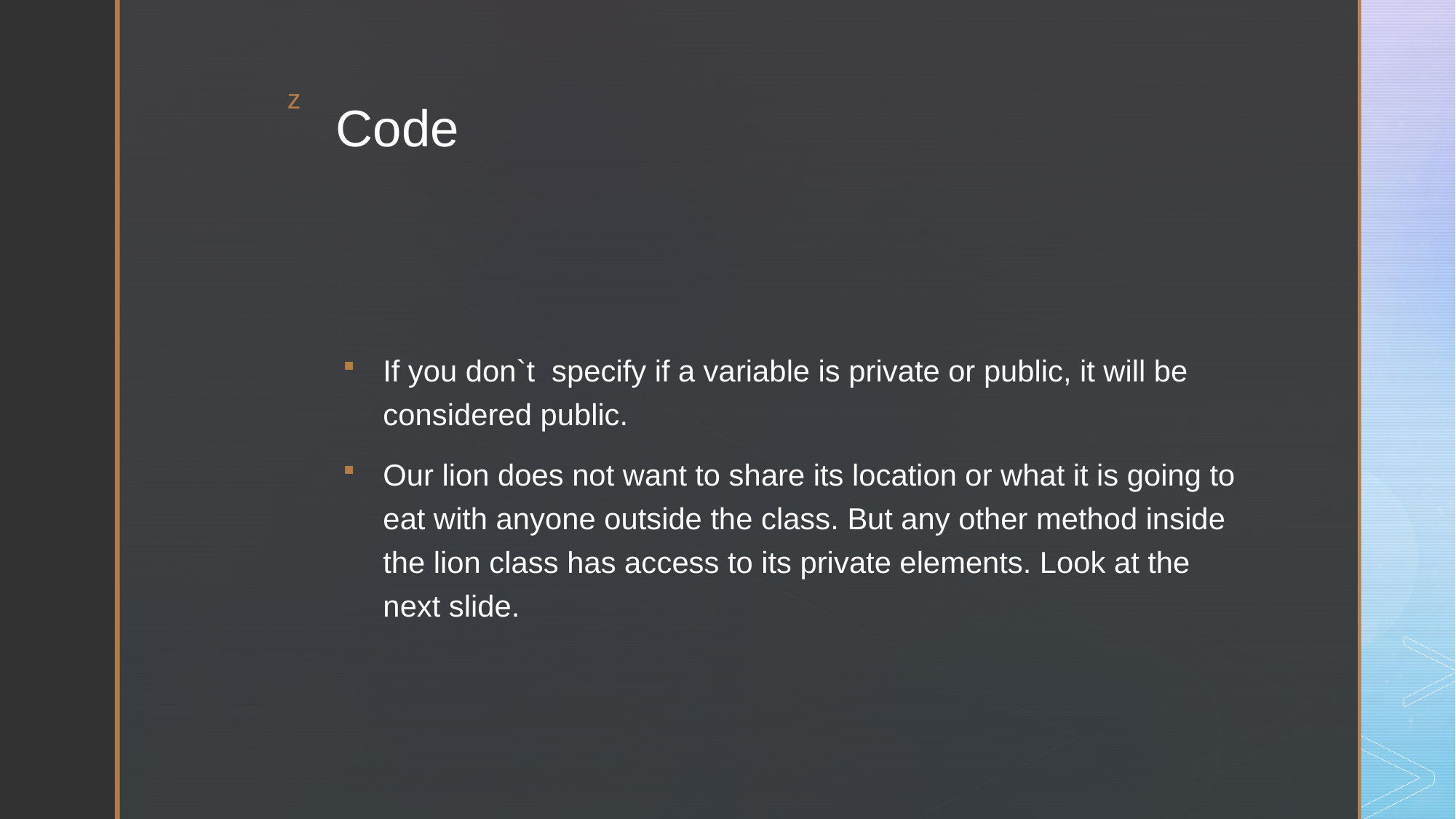

# Code
If you don`t  specify if a variable is private or public, it will be considered public.
Our lion does not want to share its location or what it is going to eat with anyone outside the class. But any other method inside the lion class has access to its private elements. Look at the next slide.